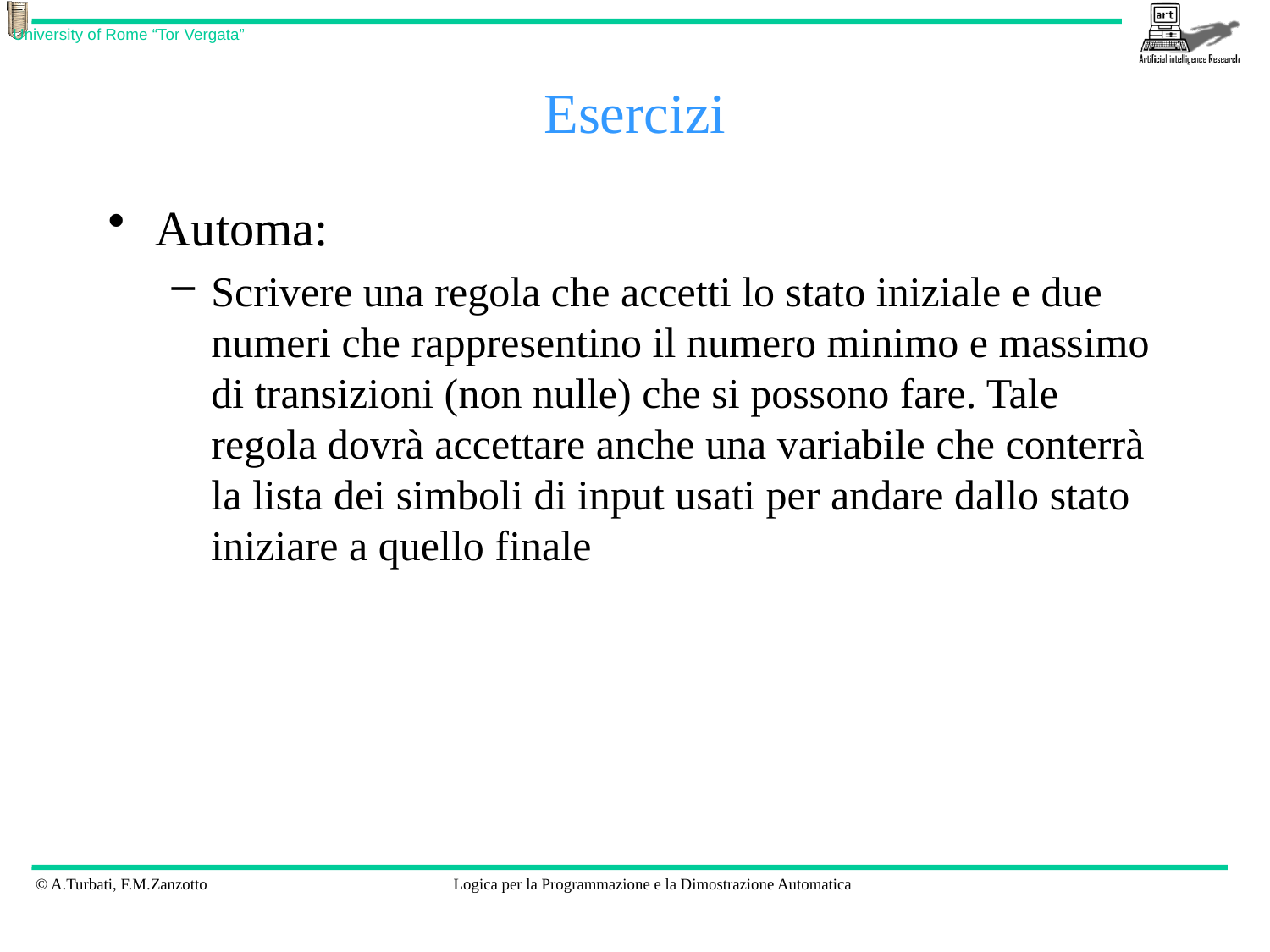

# Esercizi
Automa:
Scrivere una regola che accetti lo stato iniziale e due numeri che rappresentino il numero minimo e massimo di transizioni (non nulle) che si possono fare. Tale regola dovrà accettare anche una variabile che conterrà la lista dei simboli di input usati per andare dallo stato iniziare a quello finale